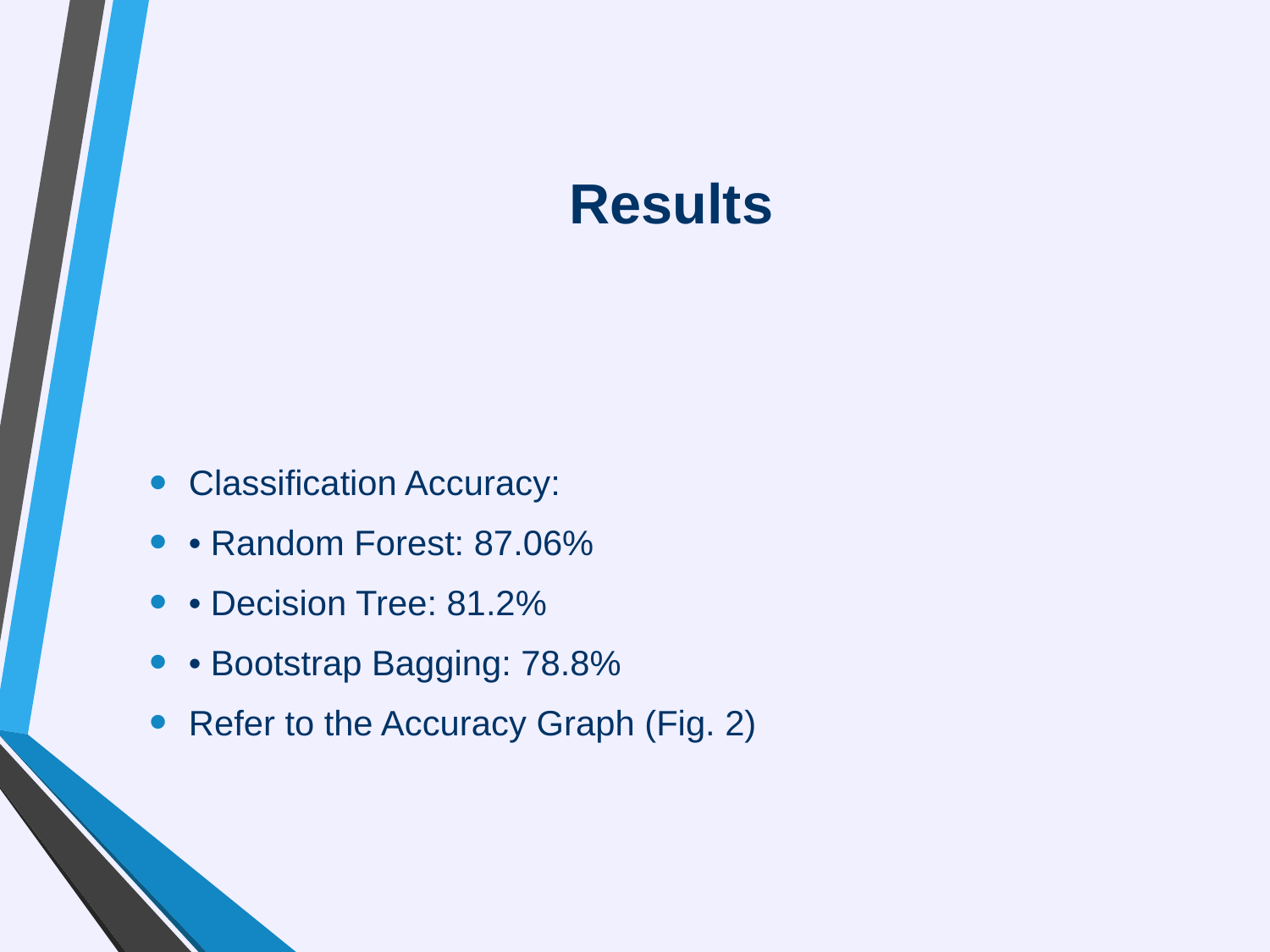

# Results
Classification Accuracy:
• Random Forest: 87.06%
• Decision Tree: 81.2%
• Bootstrap Bagging: 78.8%
Refer to the Accuracy Graph (Fig. 2)